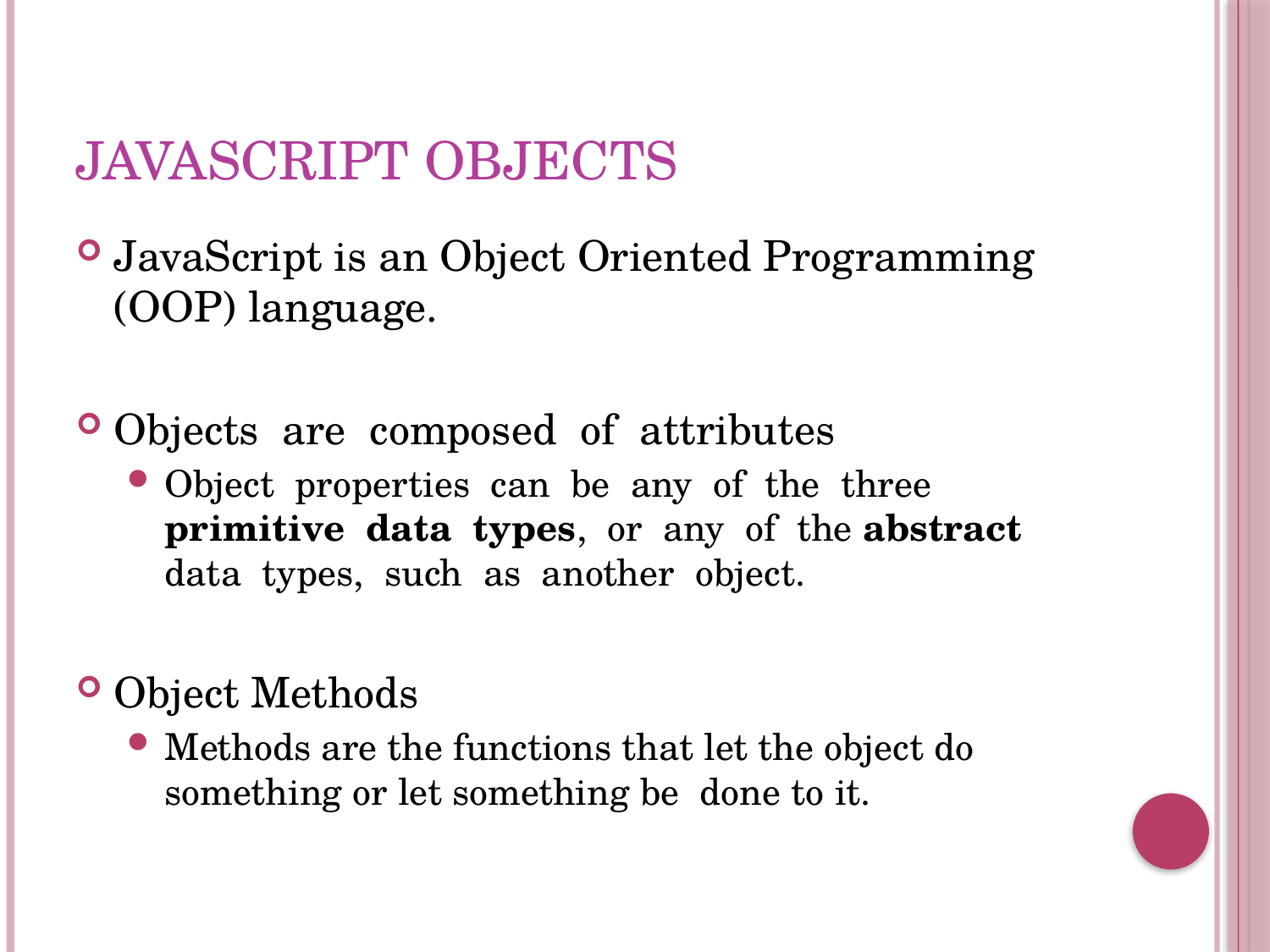

# JavaScript Objects
JavaScript is an Object Oriented Programming (OOP) language.

Objects  are  composed  of  attributes
Object  properties  can  be  any  of  the  three  primitive  data  types,  or  any  of  the abstract  data  types,  such  as  another  object.

Object Methods
Methods are the functions that let the object do something or let something be  done to it.